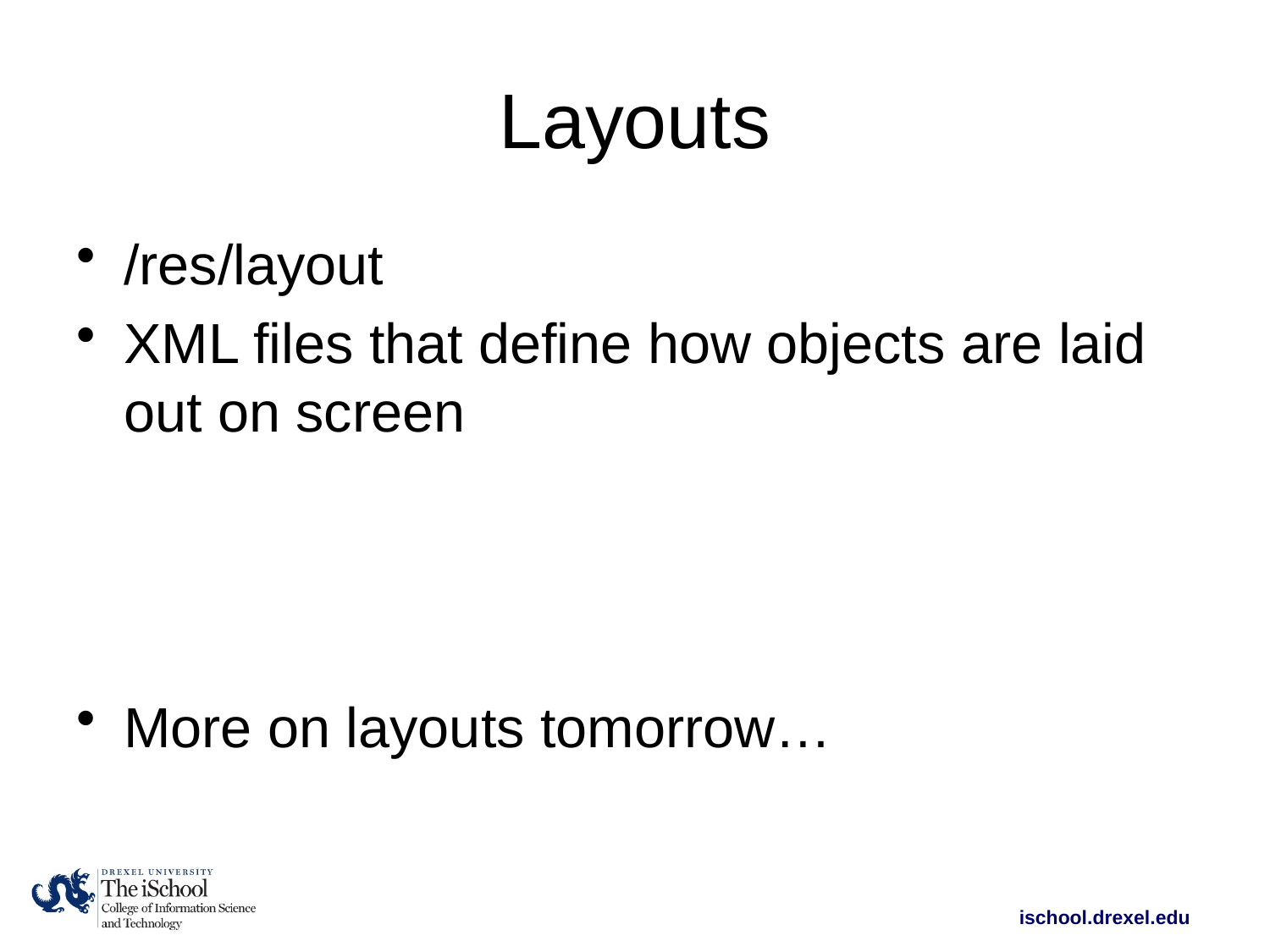

# Layouts
/res/layout
XML files that define how objects are laid out on screen

More on layouts tomorrow…